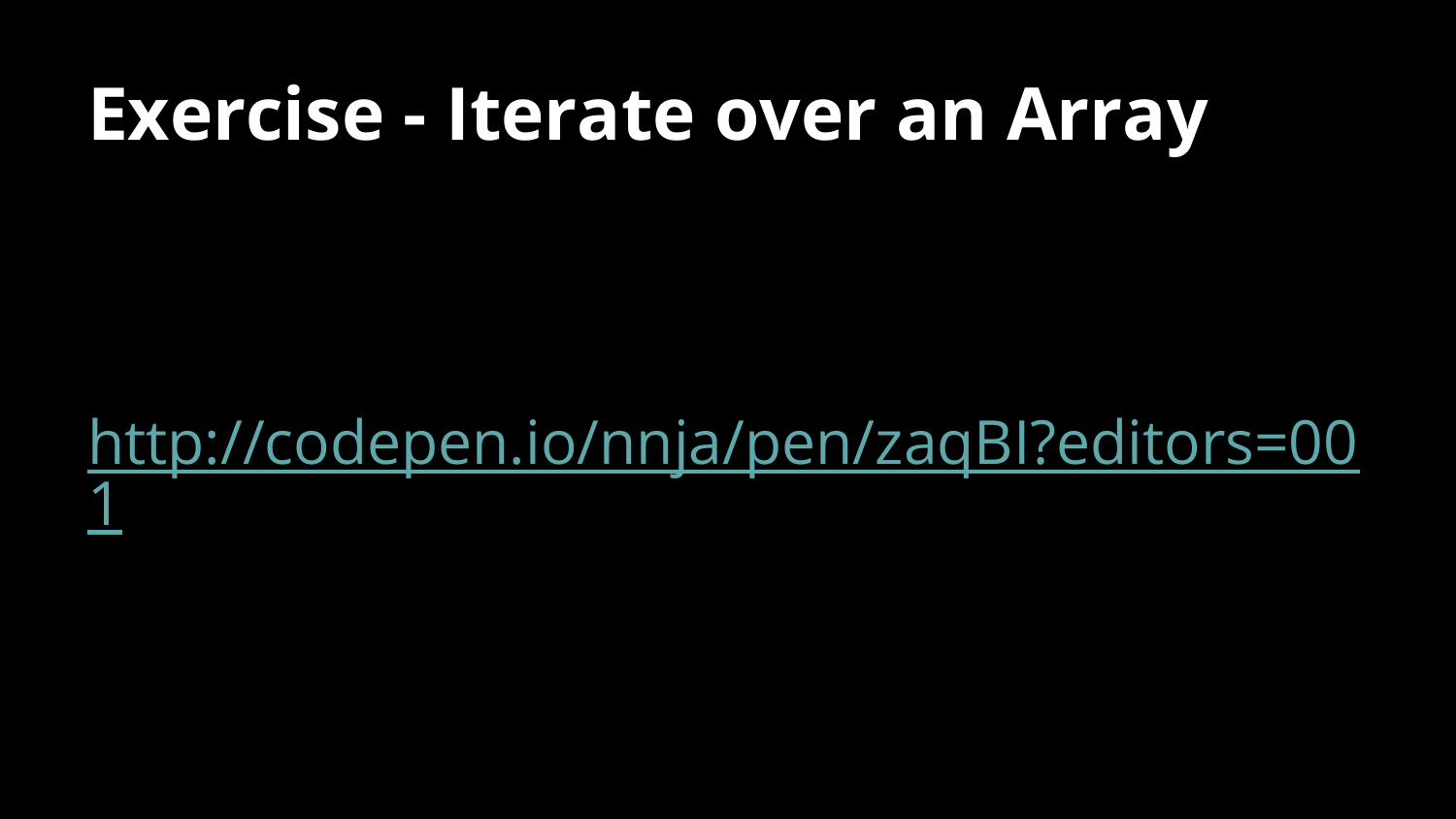

# Exercise - Iterate over an Array
http://codepen.io/nnja/pen/zaqBI?editors=001